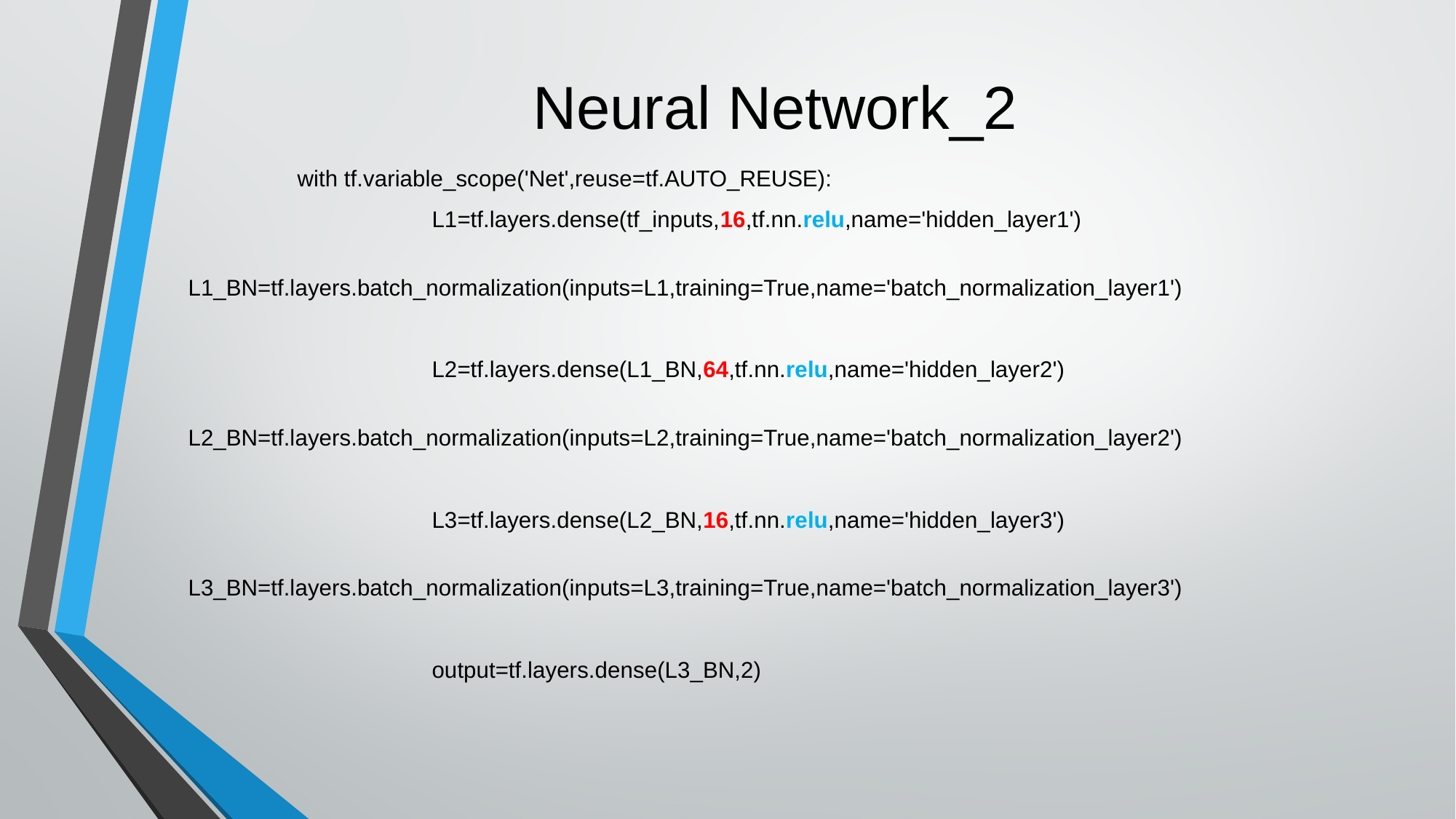

# Neural Network_2
	with tf.variable_scope('Net',reuse=tf.AUTO_REUSE):
		    L1=tf.layers.dense(tf_inputs,16,tf.nn.relu,name='hidden_layer1')
		    L1_BN=tf.layers.batch_normalization(inputs=L1,training=True,name='batch_normalization_layer1')

		    L2=tf.layers.dense(L1_BN,64,tf.nn.relu,name='hidden_layer2')
		    L2_BN=tf.layers.batch_normalization(inputs=L2,training=True,name='batch_normalization_layer2')

		    L3=tf.layers.dense(L2_BN,16,tf.nn.relu,name='hidden_layer3')
		    L3_BN=tf.layers.batch_normalization(inputs=L3,training=True,name='batch_normalization_layer3')

		    output=tf.layers.dense(L3_BN,2)